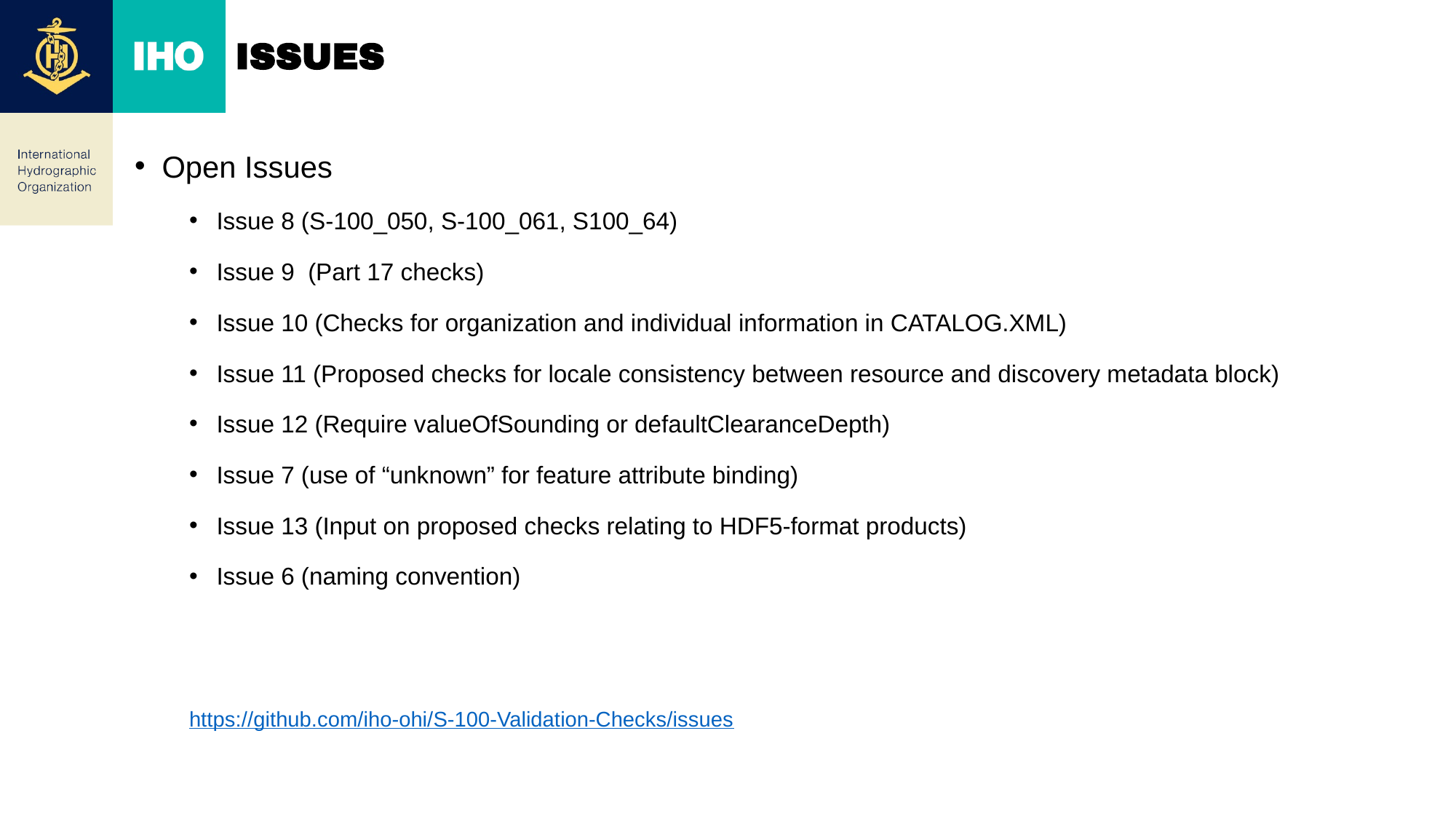

# ISSUES
Open Issues
Issue 8 (S-100_050, S-100_061, S100_64)
Issue 9  (Part 17 checks)
Issue 10 (Checks for organization and individual information in CATALOG.XML)
Issue 11 (Proposed checks for locale consistency between resource and discovery metadata block)
Issue 12 (Require valueOfSounding or defaultClearanceDepth)
Issue 7 (use of “unknown” for feature attribute binding)
Issue 13 (Input on proposed checks relating to HDF5-format products)
Issue 6 (naming convention)

https://github.com/iho-ohi/S-100-Validation-Checks/issues